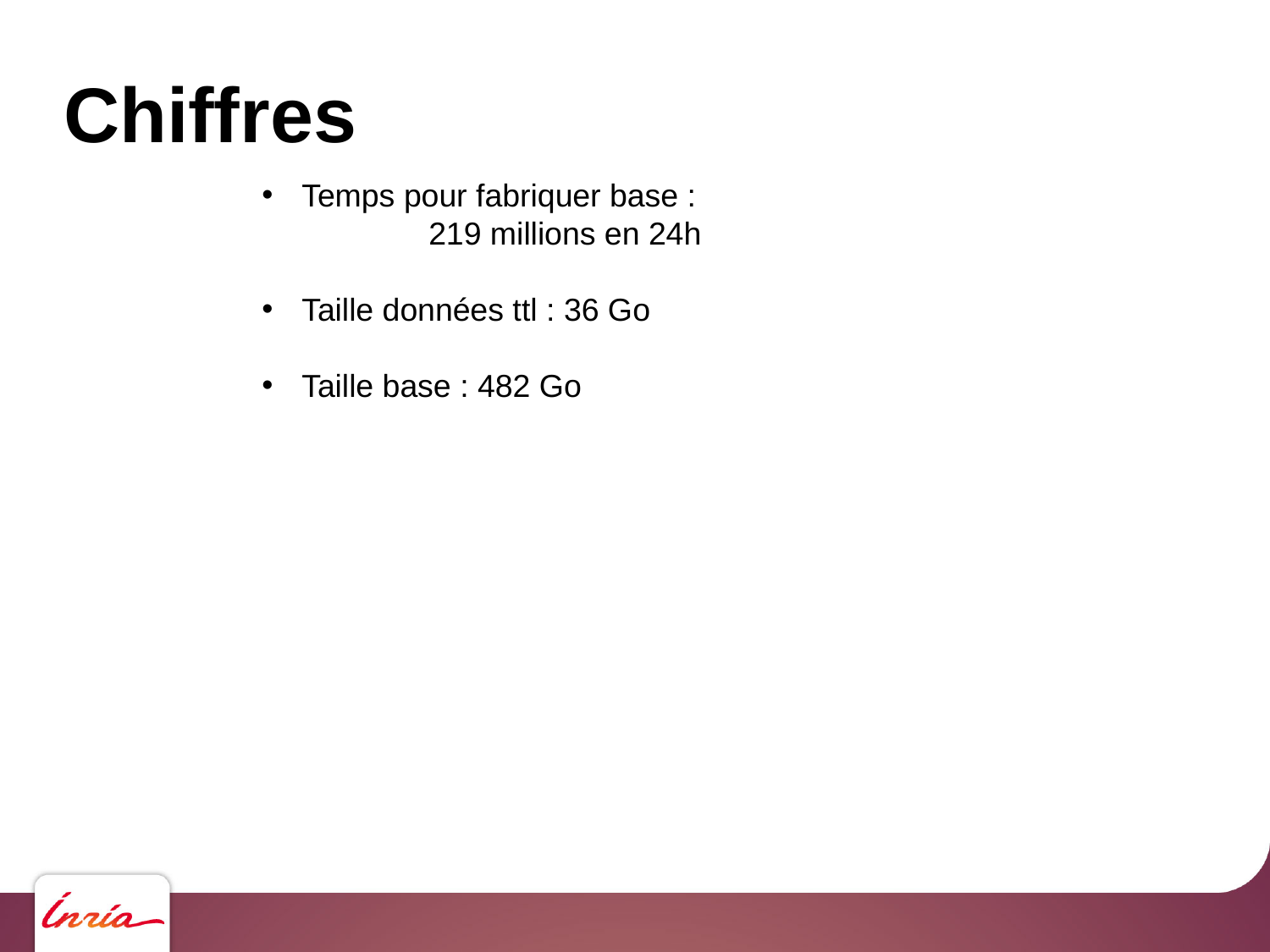

# Chiffres

Temps pour fabriquer base :
	219 millions en 24h

Taille données ttl : 36 Go

Taille base : 482 Go